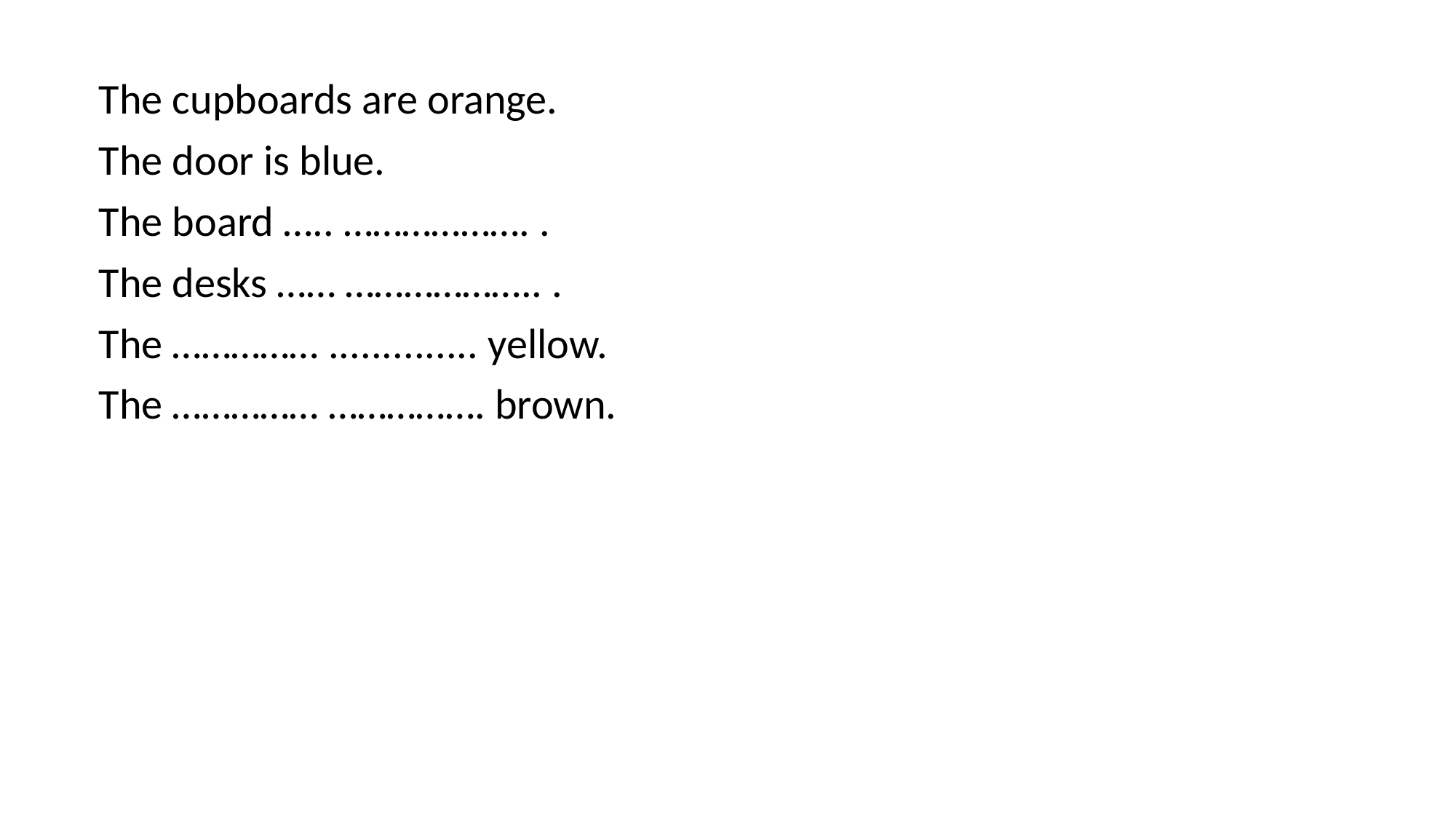

The cupboards are orange.
The door is blue.
The board ….. ………………. .
The desks …… ……………….. .
The …………… .............. yellow.
The …………… ……………. brown.